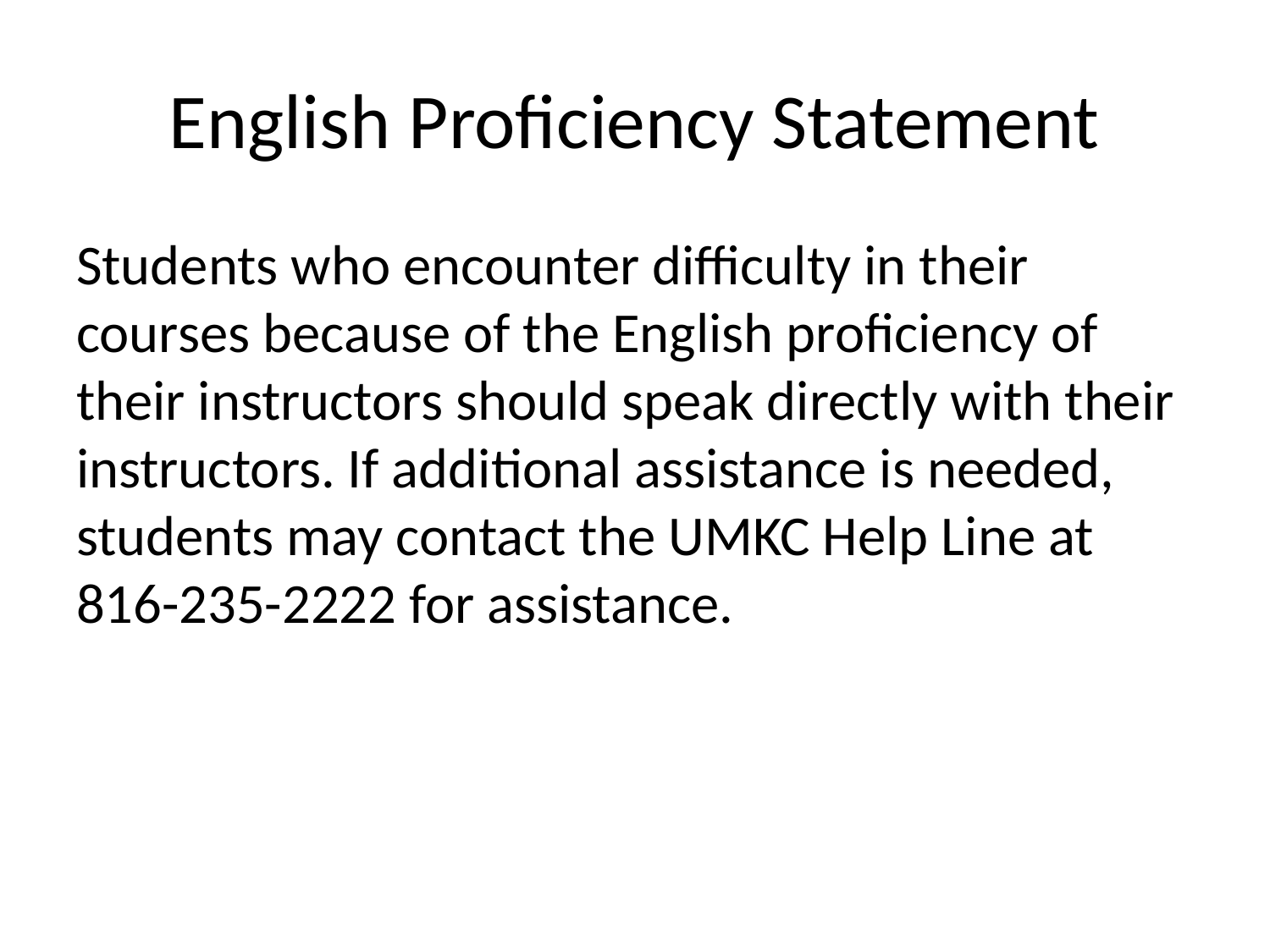

# English Proficiency Statement
Students who encounter difficulty in their courses because of the English proficiency of their instructors should speak directly with their instructors. If additional assistance is needed, students may contact the UMKC Help Line at 816-235-2222 for assistance.